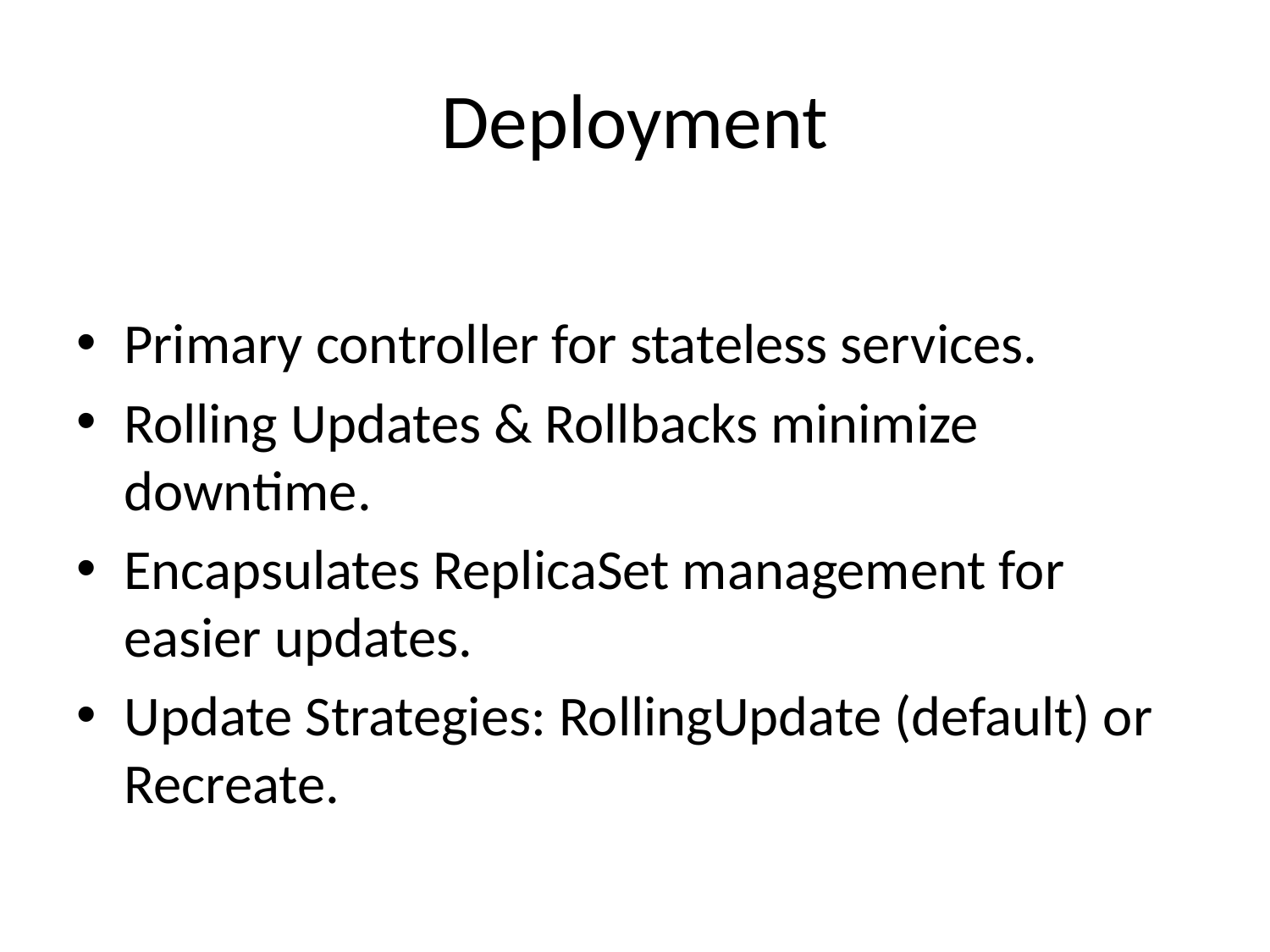

# Deployment

Primary controller for stateless services.
Rolling Updates & Rollbacks minimize downtime.
Encapsulates ReplicaSet management for easier updates.
Update Strategies: RollingUpdate (default) or Recreate.